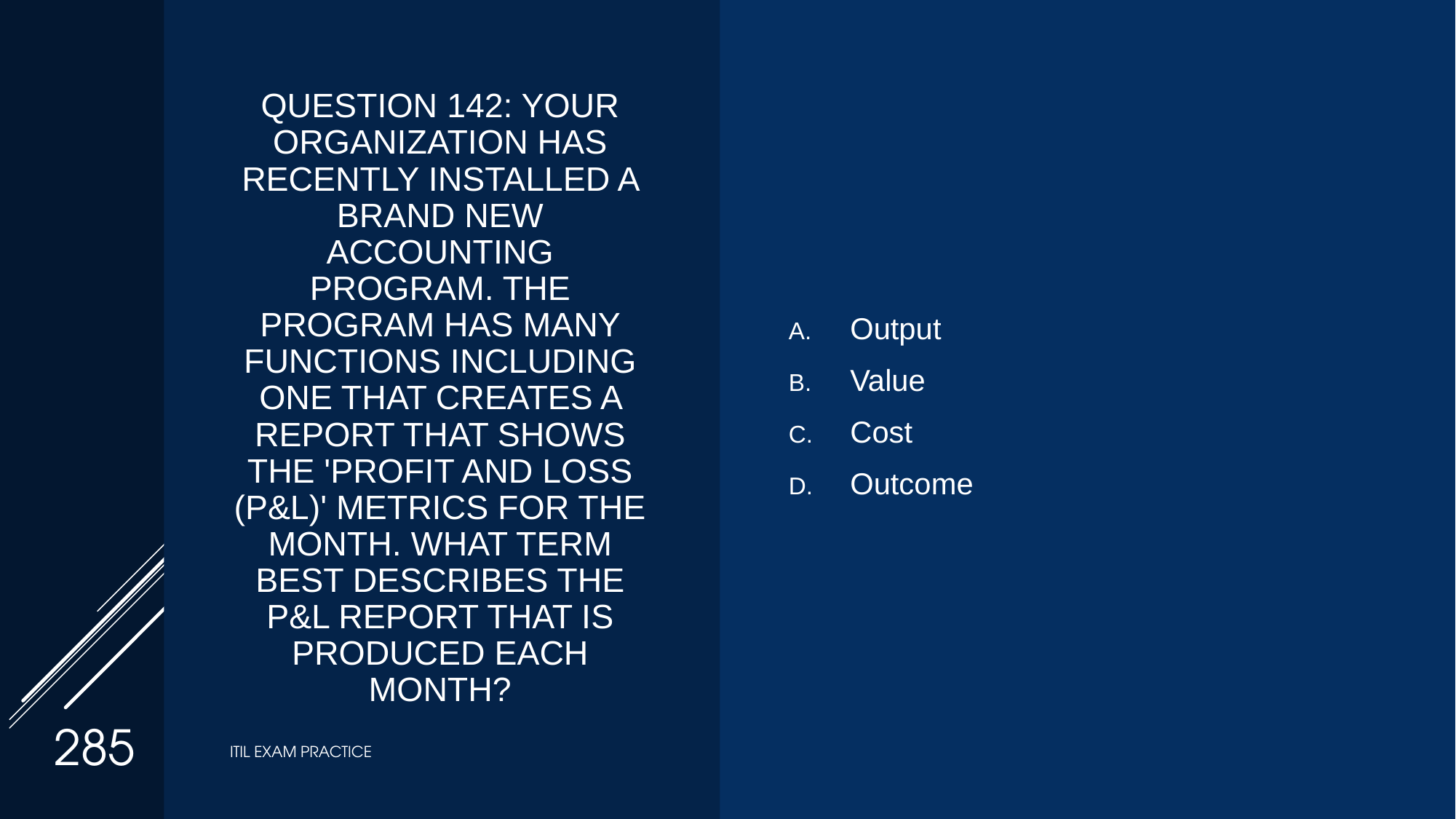

# Question 142: Your organization has recently installed a brand new accounting program. The program has many functions including one that creates a report that shows the 'Profit and Loss (P&L)' metrics for the month. What term best describes the P&L report that is produced each month?
Output
Value
Cost
Outcome
285
ITIL EXAM PRACTICE